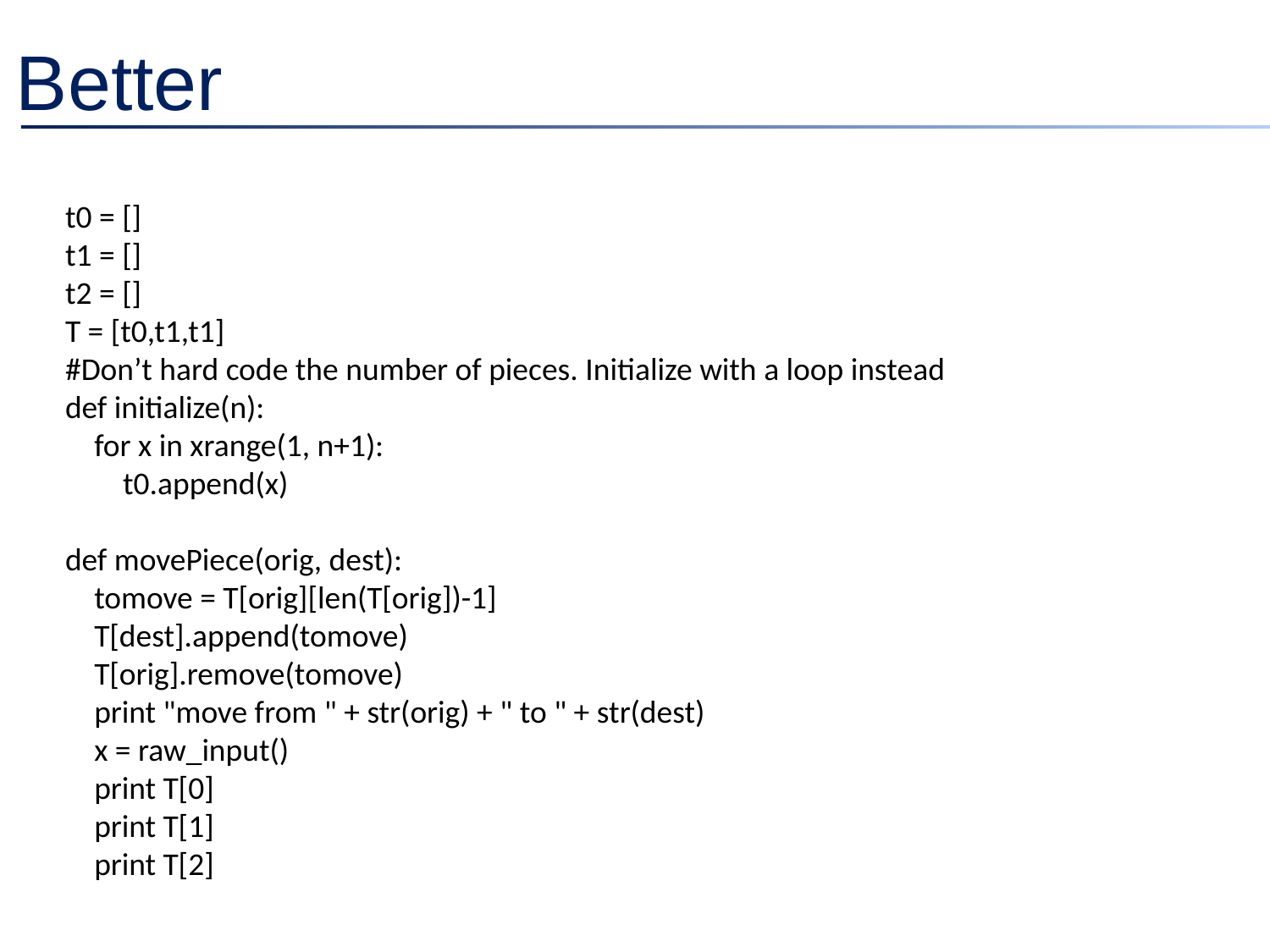

# Better
t0 = []
t1 = []
t2 = []
T = [t0,t1,t1]
#Don’t hard code the number of pieces. Initialize with a loop instead
def initialize(n):
    for x in xrange(1, n+1):
        t0.append(x)

def movePiece(orig, dest):
    tomove = T[orig][len(T[orig])-1]
    T[dest].append(tomove)
    T[orig].remove(tomove)
    print "move from " + str(orig) + " to " + str(dest)
    x = raw_input()
    print T[0]
    print T[1]
    print T[2]